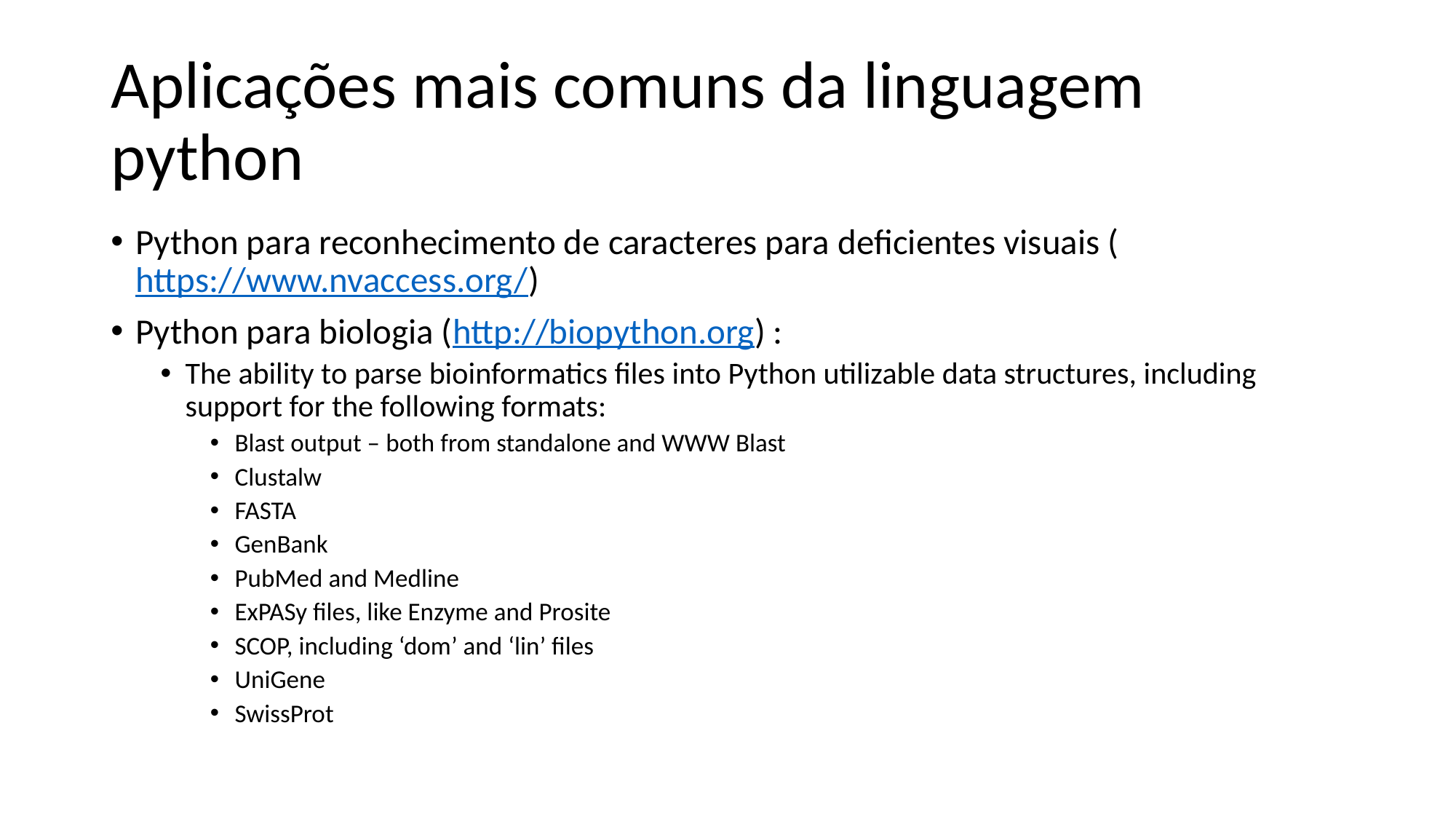

# Aplicações mais comuns da linguagem python
Python para reconhecimento de caracteres para deficientes visuais (https://www.nvaccess.org/)
Python para biologia (http://biopython.org) :
The ability to parse bioinformatics files into Python utilizable data structures, including support for the following formats:
Blast output – both from standalone and WWW Blast
Clustalw
FASTA
GenBank
PubMed and Medline
ExPASy files, like Enzyme and Prosite
SCOP, including ‘dom’ and ‘lin’ files
UniGene
SwissProt